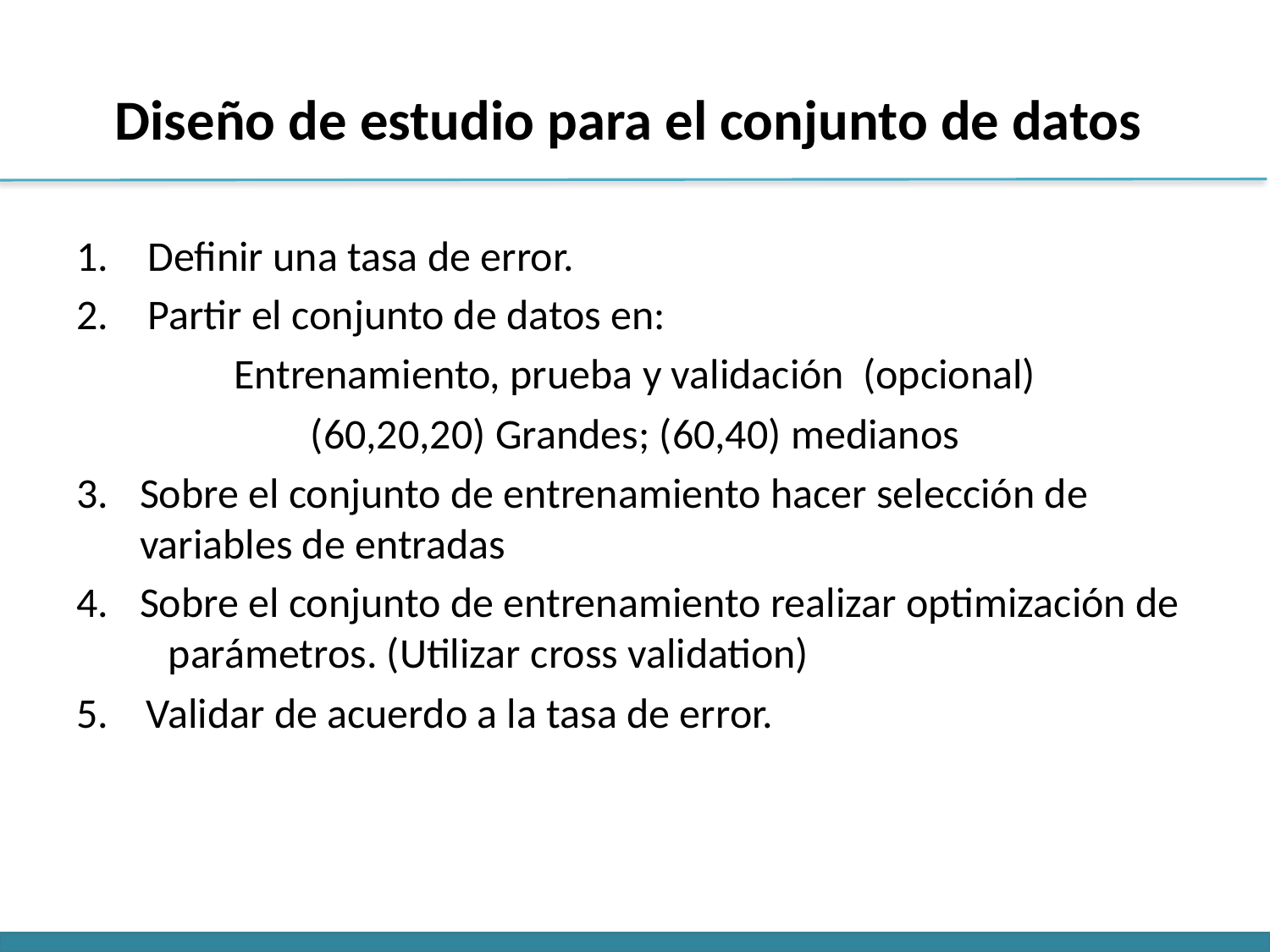

# Diseño de estudio para el conjunto de datos
Definir una tasa de error.
Partir el conjunto de datos en:
Entrenamiento, prueba y validación  (opcional)
(60,20,20) Grandes; (60,40) medianos
Sobre el conjunto de entrenamiento hacer selección de variables de entradas
Sobre el conjunto de entrenamiento realizar optimización de     parámetros. (Utilizar cross validation)
5.    Validar de acuerdo a la tasa de error.